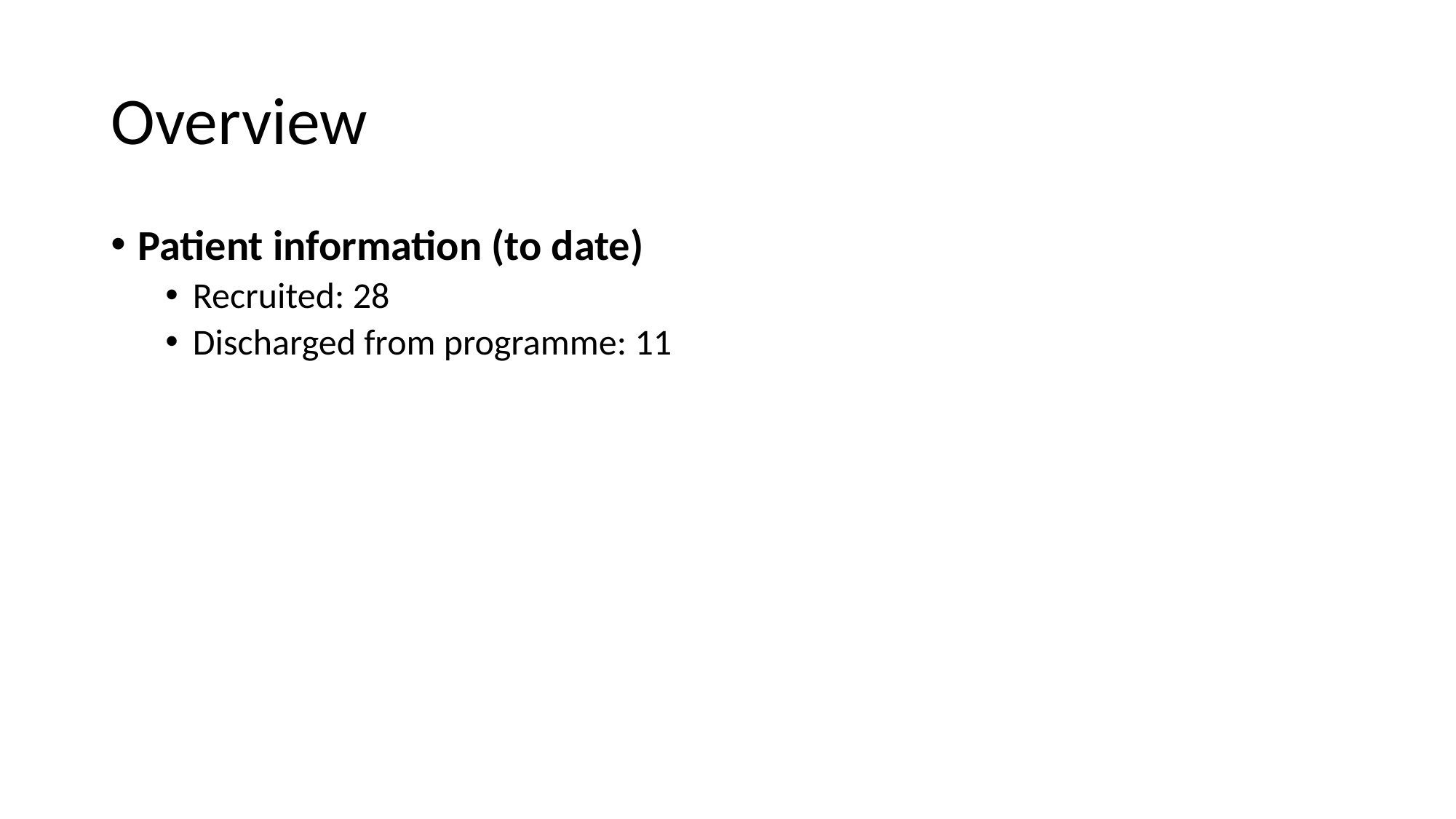

# Overview
Patient information (to date)
Recruited: 28
Discharged from programme: 11